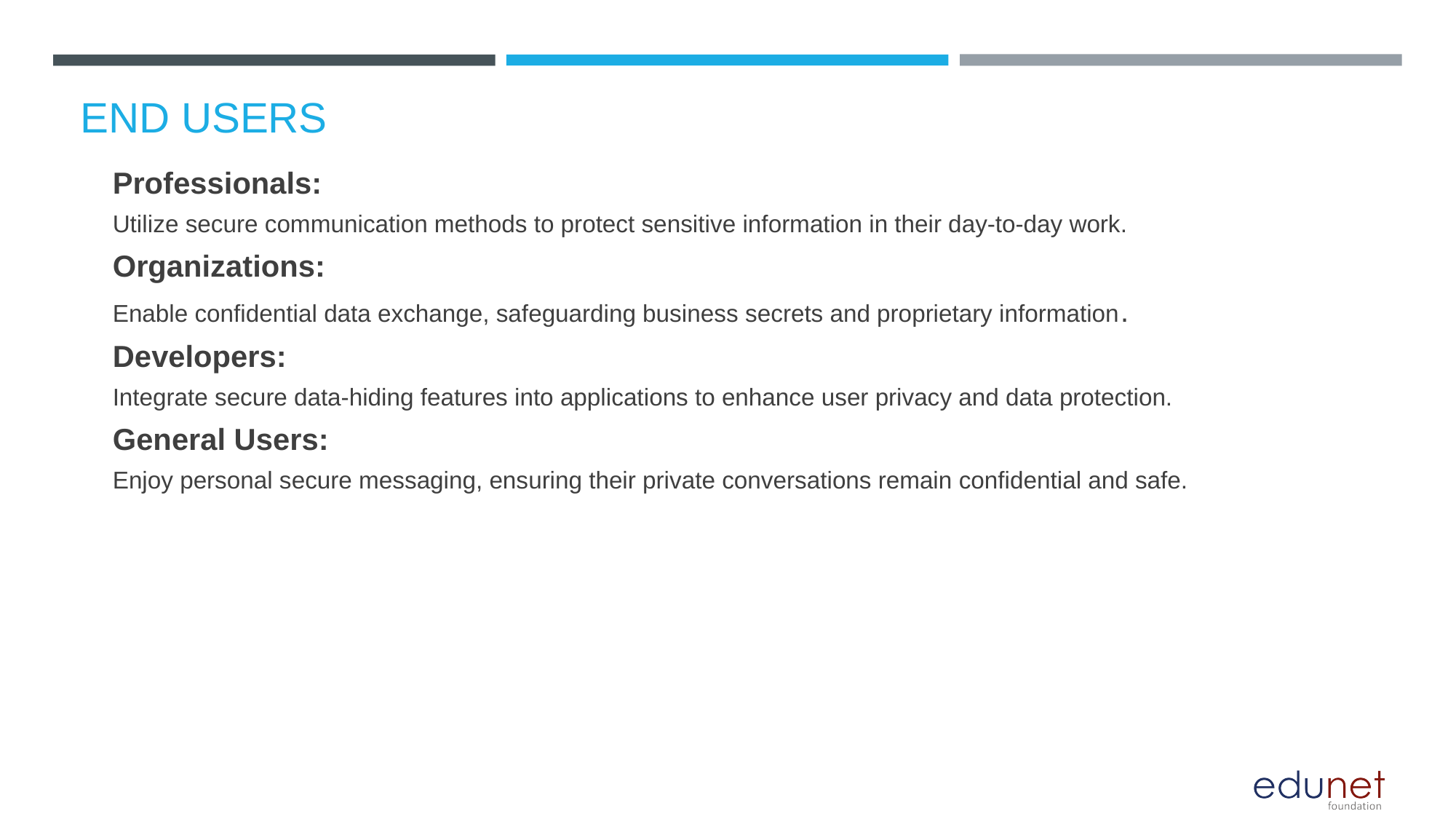

# END USERS
Professionals:
Utilize secure communication methods to protect sensitive information in their day-to-day work.
Organizations:
Enable confidential data exchange, safeguarding business secrets and proprietary information.
Developers:
Integrate secure data-hiding features into applications to enhance user privacy and data protection.
General Users:
Enjoy personal secure messaging, ensuring their private conversations remain confidential and safe.